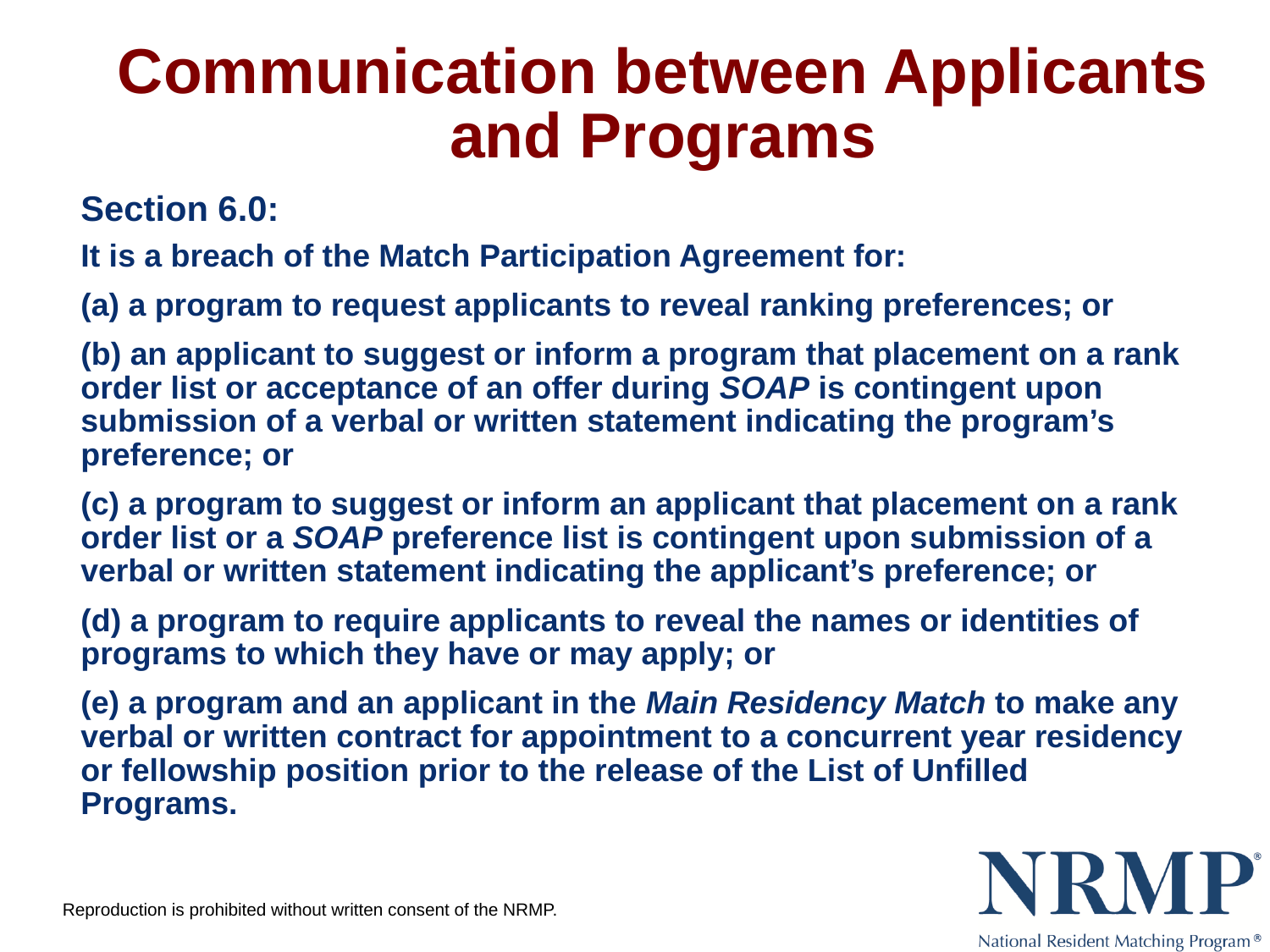

# Communication between Applicants and Programs
Section 6.0:
It is a breach of the Match Participation Agreement for:
(a) a program to request applicants to reveal ranking preferences; or
(b) an applicant to suggest or inform a program that placement on a rank order list or acceptance of an offer during SOAP is contingent upon submission of a verbal or written statement indicating the program’s preference; or
(c) a program to suggest or inform an applicant that placement on a rank order list or a SOAP preference list is contingent upon submission of a verbal or written statement indicating the applicant’s preference; or
(d) a program to require applicants to reveal the names or identities of programs to which they have or may apply; or
(e) a program and an applicant in the Main Residency Match to make any verbal or written contract for appointment to a concurrent year residency or fellowship position prior to the release of the List of Unfilled Programs.